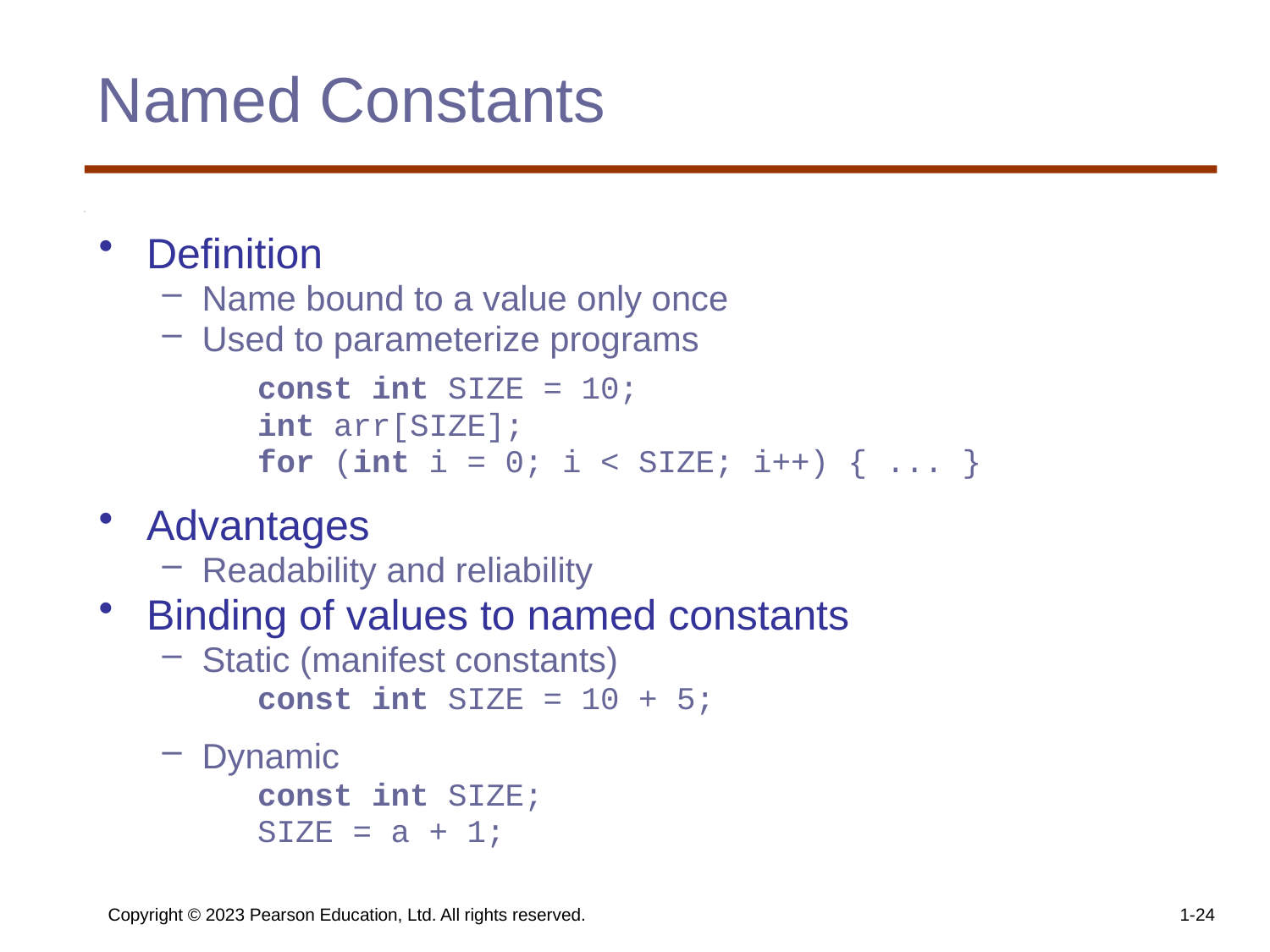

# Named Constants
Definition
Name bound to a value only once
Used to parameterize programs

     const int SIZE = 10;
     int arr[SIZE];
     for (int i = 0; i < SIZE; i++) { ... }

Advantages
Readability and reliability
Binding of values to named constants
Static (manifest constants)
     const int SIZE = 10 + 5;

Dynamic
     const int SIZE;
     SIZE = a + 1;
Copyright © 2023 Pearson Education, Ltd. All rights reserved.
1-24